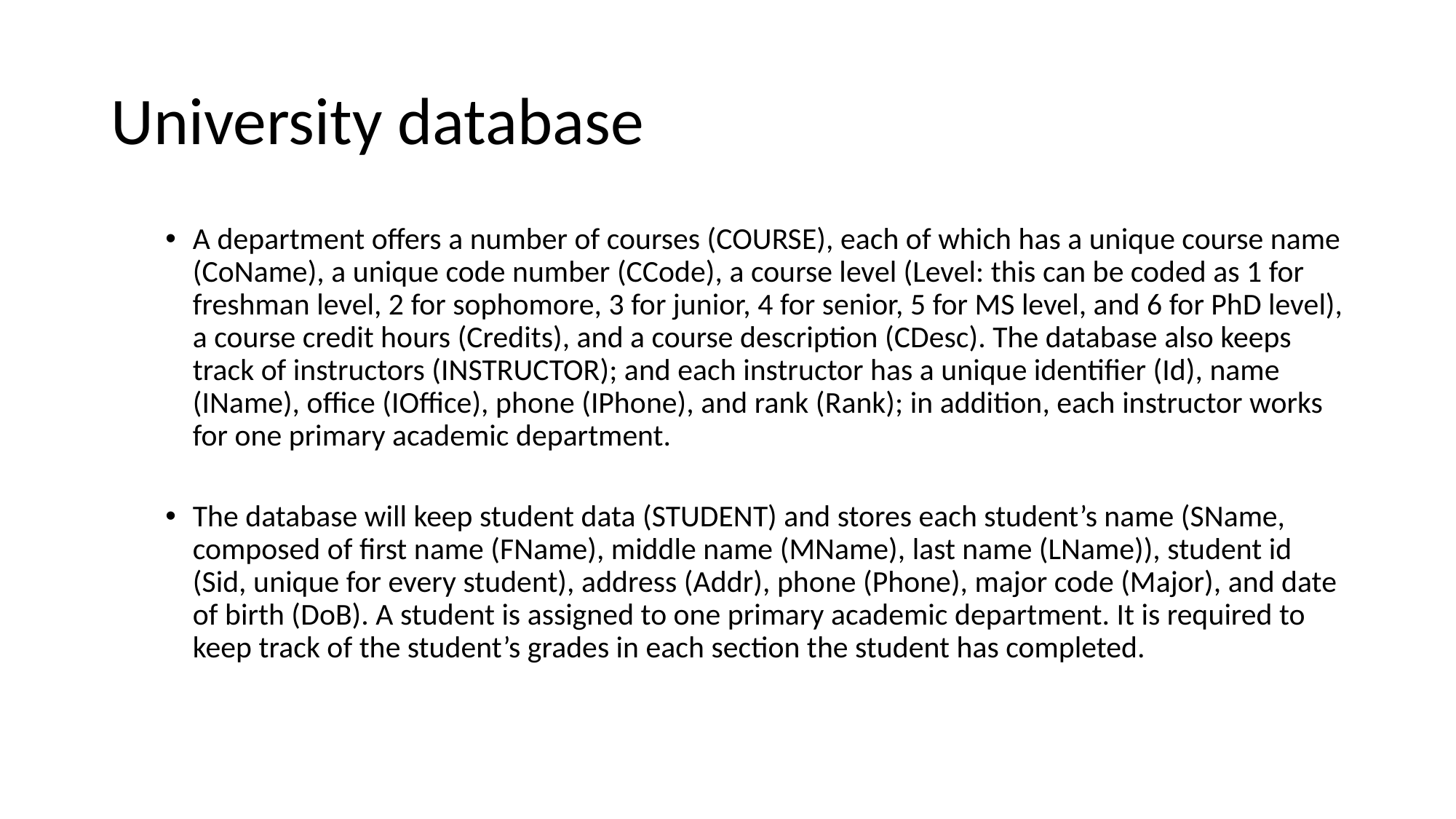

# University database
A department offers a number of courses (COURSE), each of which has a unique course name (CoName), a unique code number (CCode), a course level (Level: this can be coded as 1 for freshman level, 2 for sophomore, 3 for junior, 4 for senior, 5 for MS level, and 6 for PhD level), a course credit hours (Credits), and a course description (CDesc). The database also keeps track of instructors (INSTRUCTOR); and each instructor has a unique identifier (Id), name (IName), office (IOffice), phone (IPhone), and rank (Rank); in addition, each instructor works for one primary academic department.

The database will keep student data (STUDENT) and stores each student’s name (SName, composed of first name (FName), middle name (MName), last name (LName)), student id (Sid, unique for every student), address (Addr), phone (Phone), major code (Major), and date of birth (DoB). A student is assigned to one primary academic department. It is required to keep track of the student’s grades in each section the student has completed.